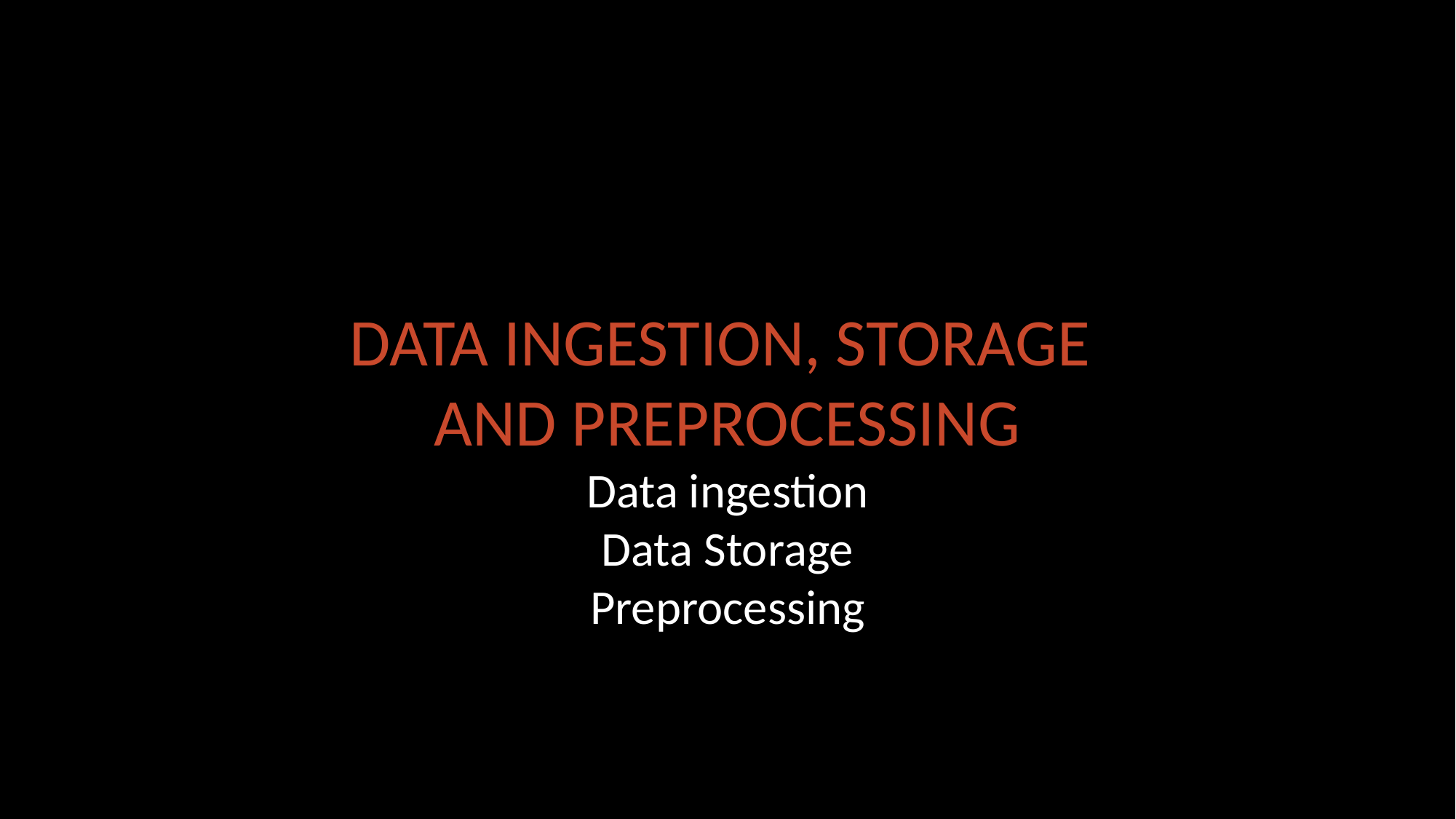

DATA INGESTION, STORAGE
AND PREPROCESSING
Data ingestion
Data Storage
Preprocessing